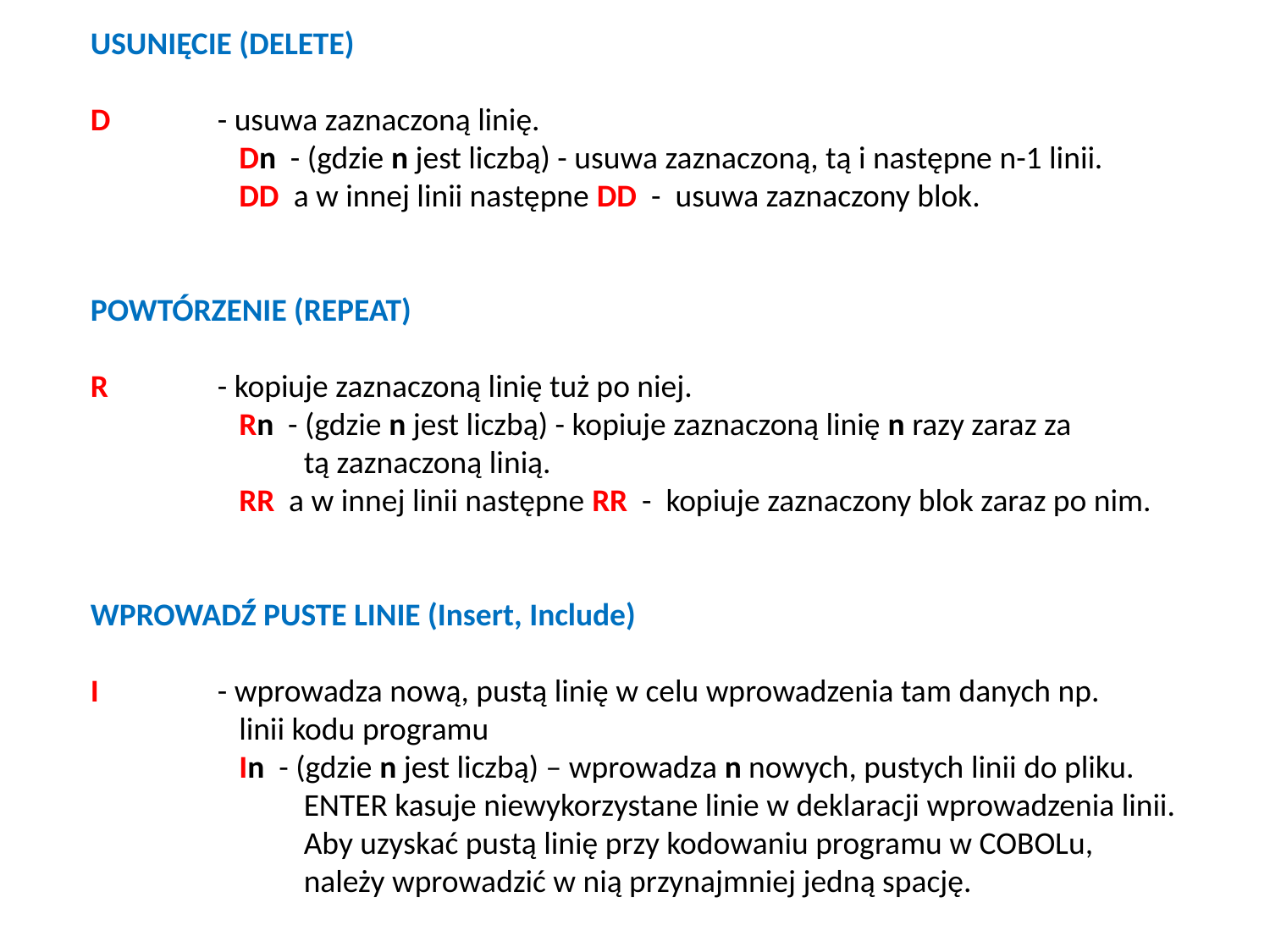

USUNIĘCIE (DELETE)

D	- usuwa zaznaczoną linię.
	   Dn  - (gdzie n jest liczbą) - usuwa zaznaczoną, tą i następne n-1 linii.
	   DD  a w innej linii następne DD  -  usuwa zaznaczony blok.

POWTÓRZENIE (REPEAT)

R	- kopiuje zaznaczoną linię tuż po niej.
	   Rn  - (gdzie n jest liczbą) - kopiuje zaznaczoną linię n razy zaraz za
	            tą zaznaczoną linią.
	   RR  a w innej linii następne RR  -  kopiuje zaznaczony blok zaraz po nim.

WPROWADŹ PUSTE LINIE (Insert, Include)

I	- wprowadza nową, pustą linię w celu wprowadzenia tam danych np.
	   linii kodu programu
	   In  - (gdzie n jest liczbą) – wprowadza n nowych, pustych linii do pliku.
	            ENTER kasuje niewykorzystane linie w deklaracji wprowadzenia linii.
	            Aby uzyskać pustą linię przy kodowaniu programu w COBOLu,
	            należy wprowadzić w nią przynajmniej jedną spację.